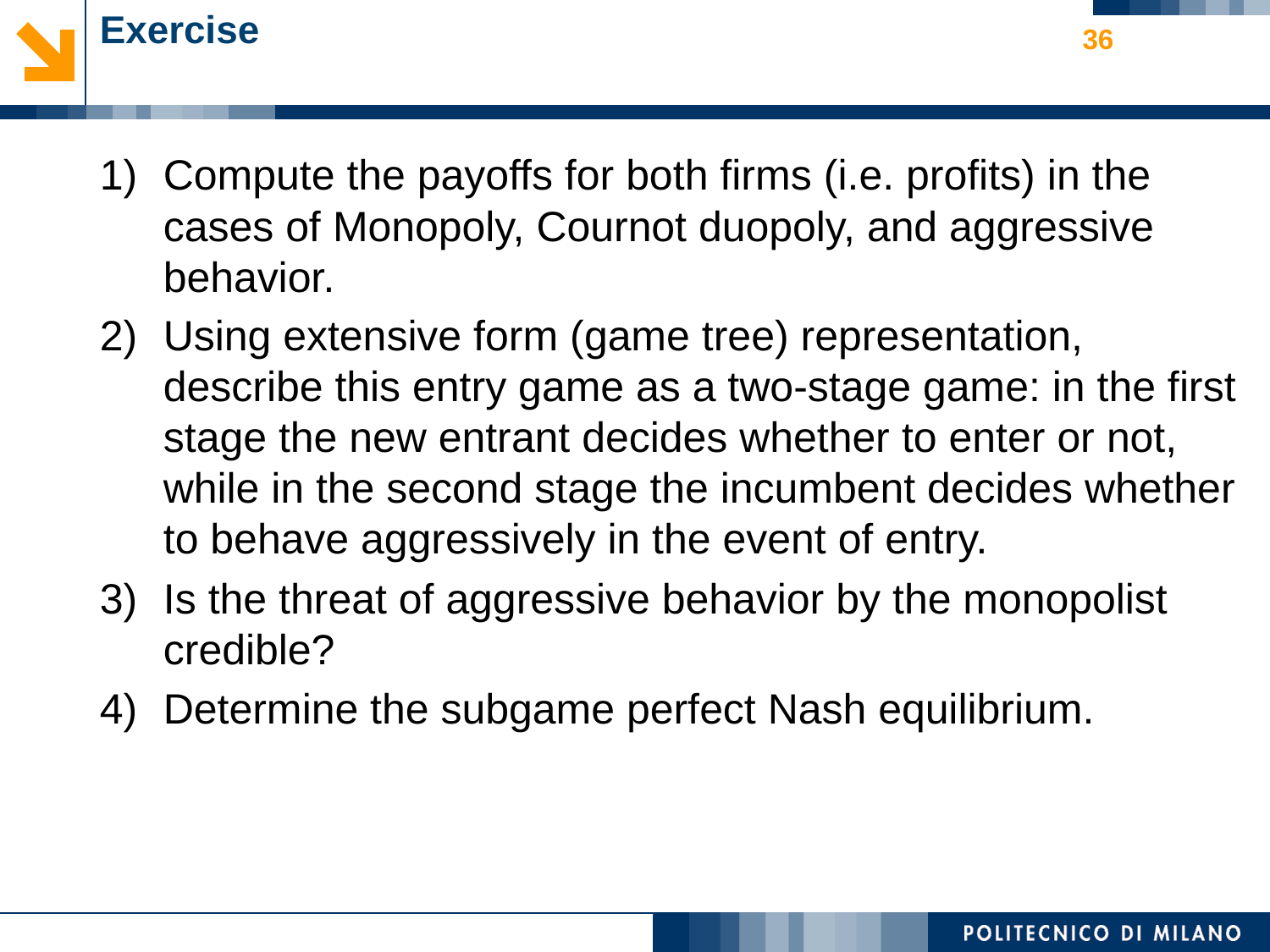

# Exercise
36
Compute the payoffs for both firms (i.e. profits) in the cases of Monopoly, Cournot duopoly, and aggressive behavior.
Using extensive form (game tree) representation, describe this entry game as a two-stage game: in the first stage the new entrant decides whether to enter or not, while in the second stage the incumbent decides whether to behave aggressively in the event of entry.
Is the threat of aggressive behavior by the monopolist credible?
Determine the subgame perfect Nash equilibrium.